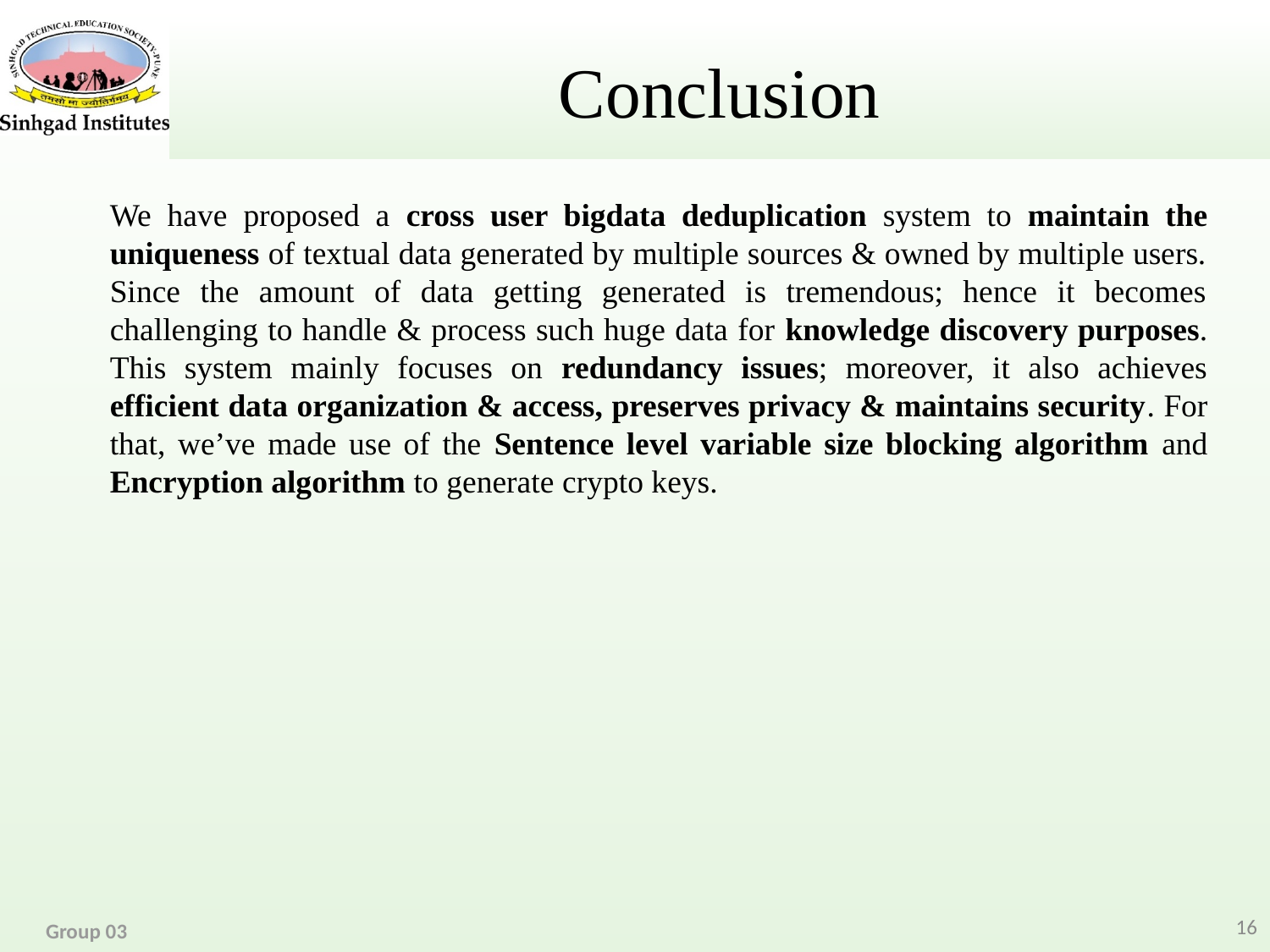

# Conclusion
	We have proposed a cross user bigdata deduplication system to maintain the uniqueness of textual data generated by multiple sources & owned by multiple users. Since the amount of data getting generated is tremendous; hence it becomes challenging to handle & process such huge data for knowledge discovery purposes. This system mainly focuses on redundancy issues; moreover, it also achieves efficient data organization & access, preserves privacy & maintains security. For that, we’ve made use of the Sentence level variable size blocking algorithm and Encryption algorithm to generate crypto keys.
16
Group 03